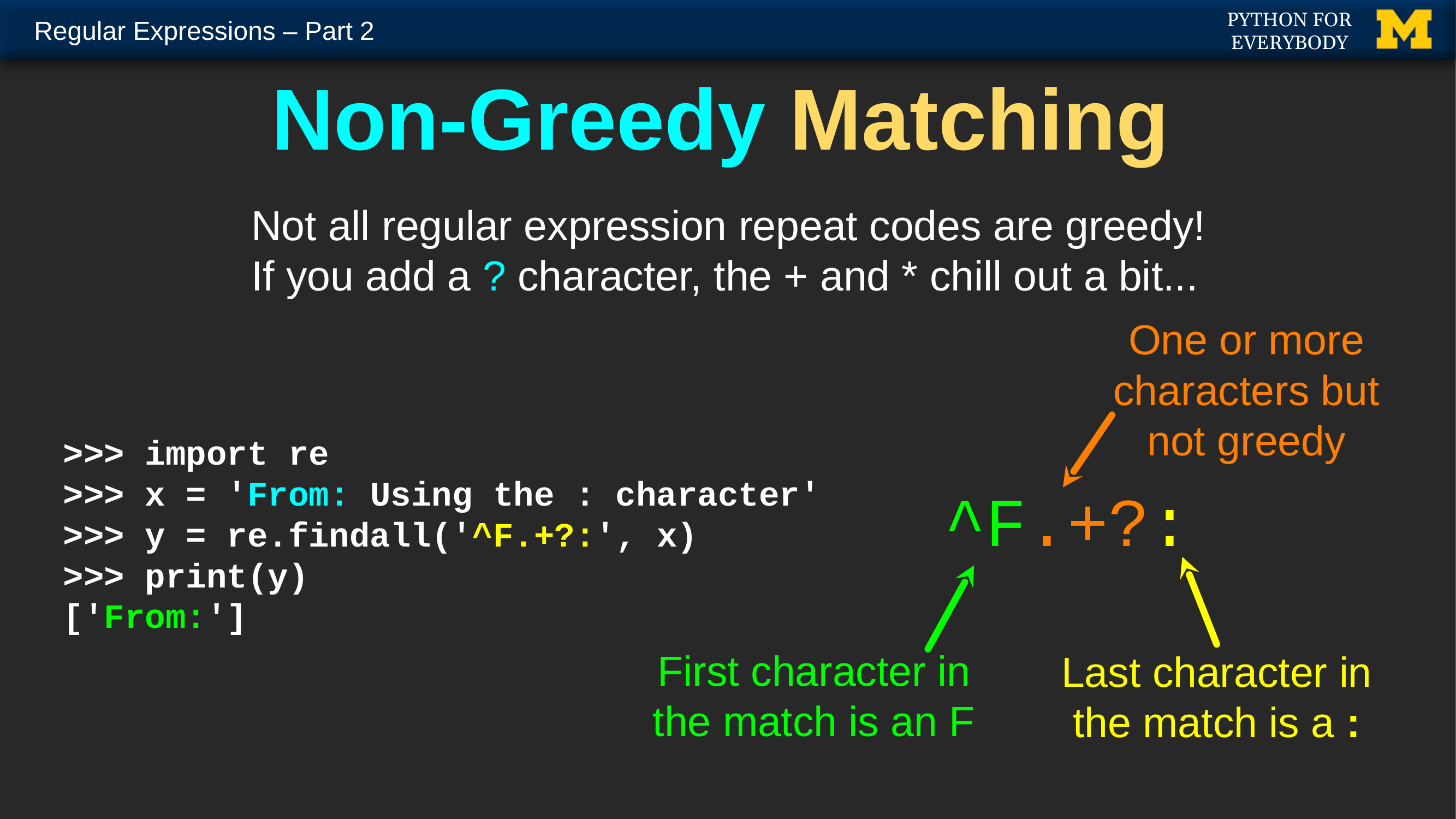

# Non-Greedy Matching
Not all regular expression repeat codes are greedy!  If you add a ? character, the + and * chill out a bit...
One or more characters but not greedy
>>> import re
>>> x = 'From: Using the : character'
>>> y = re.findall('^F.+?:', x)
>>> print(y)
['From:']
^F.+?:
First character in the match is an F
Last character in the match is a :